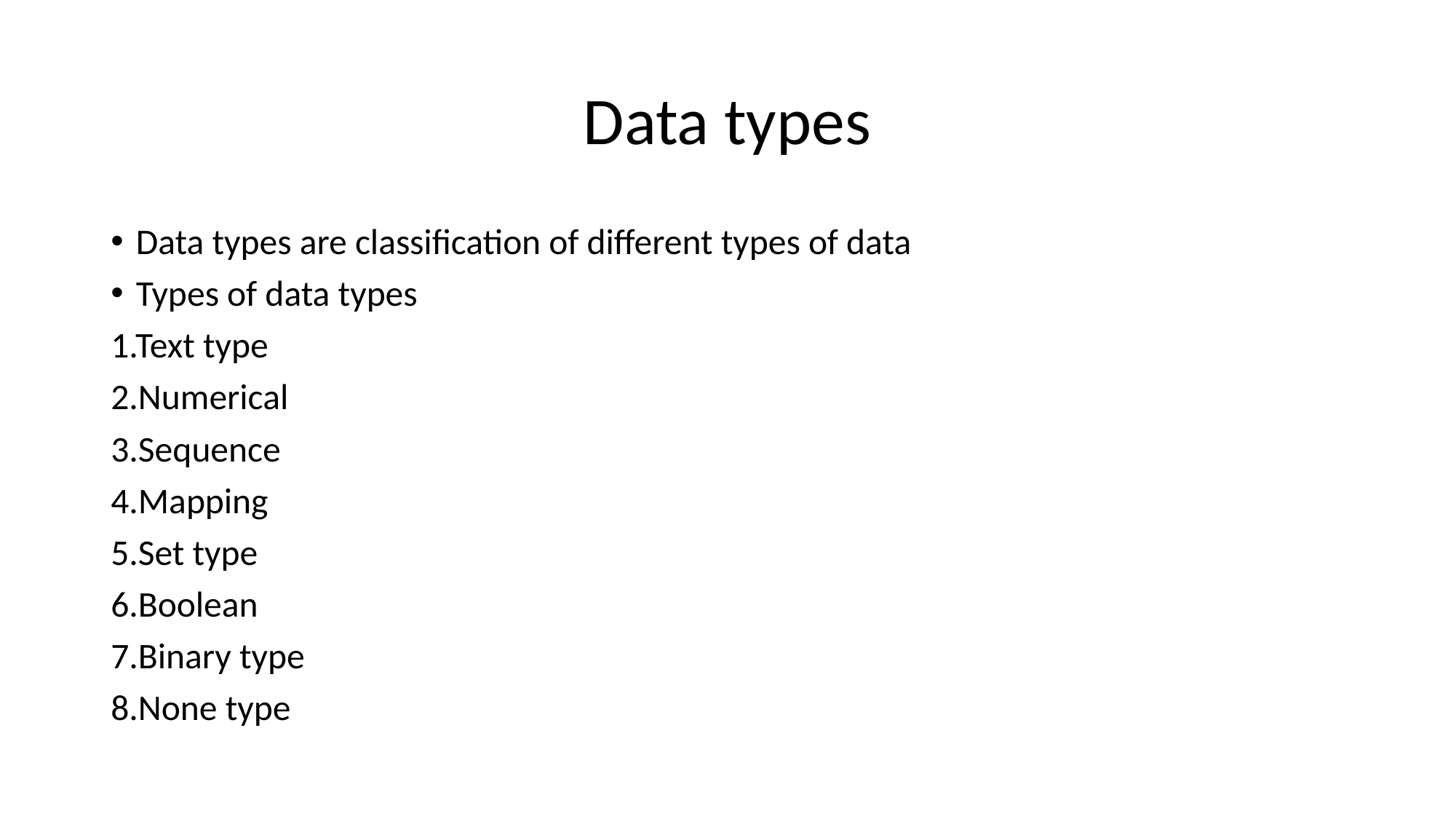

# Data types
Data types are classification of different types of data
Types of data types
1.Text type
2.Numerical
3.Sequence
4.Mapping
5.Set type
6.Boolean
7.Binary type
8.None type